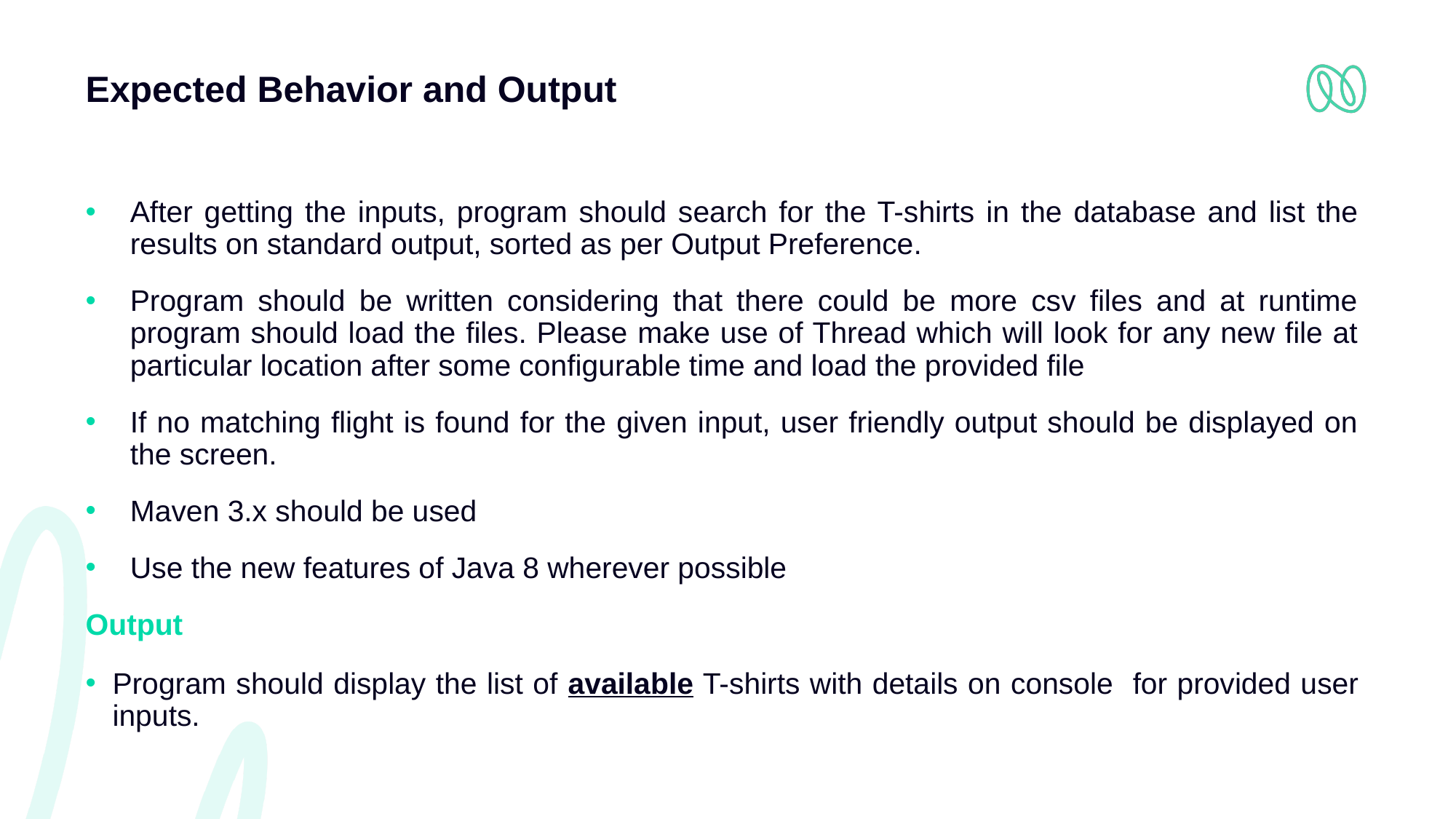

# Expected Behavior and Output
After getting the inputs, program should search for the T-shirts in the database and list the results on standard output, sorted as per Output Preference.
Program should be written considering that there could be more csv files and at runtime program should load the files. Please make use of Thread which will look for any new file at particular location after some configurable time and load the provided file
If no matching flight is found for the given input, user friendly output should be displayed on the screen.
Maven 3.x should be used
Use the new features of Java 8 wherever possible
Output
Program should display the list of available T-shirts with details on console  for provided user inputs.